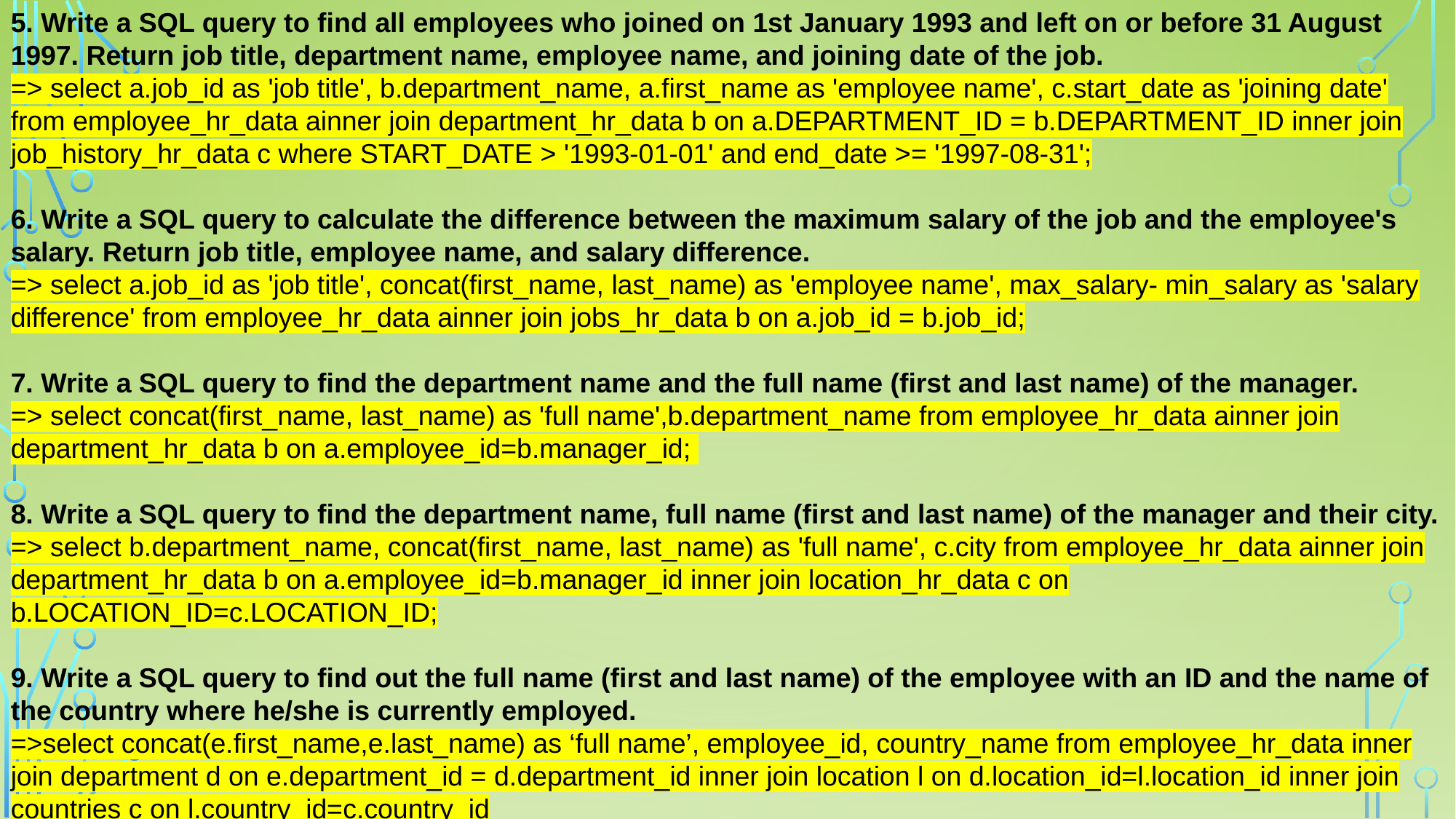

5. Write a SQL query to find all employees who joined on 1st January 1993 and left on or before 31 August 1997. Return job title, department name, employee name, and joining date of the job.
=> select a.job_id as 'job title', b.department_name, a.first_name as 'employee name', c.start_date as 'joining date' from employee_hr_data ainner join department_hr_data b on a.DEPARTMENT_ID = b.DEPARTMENT_ID inner join job_history_hr_data c where START_DATE > '1993-01-01' and end_date >= '1997-08-31';

6. Write a SQL query to calculate the difference between the maximum salary of the job and the employee's salary. Return job title, employee name, and salary difference.
=> select a.job_id as 'job title', concat(first_name, last_name) as 'employee name', max_salary- min_salary as 'salary difference' from employee_hr_data ainner join jobs_hr_data b on a.job_id = b.job_id;

7. Write a SQL query to find the department name and the full name (first and last name) of the manager.
=> select concat(first_name, last_name) as 'full name',b.department_name from employee_hr_data ainner join department_hr_data b on a.employee_id=b.manager_id;

8. Write a SQL query to find the department name, full name (first and last name) of the manager and their city.
=> select b.department_name, concat(first_name, last_name) as 'full name', c.city from employee_hr_data ainner join department_hr_data b on a.employee_id=b.manager_id inner join location_hr_data c on b.LOCATION_ID=c.LOCATION_ID;

9. Write a SQL query to find out the full name (first and last name) of the employee with an ID and the name of the country where he/she is currently employed.
=>select concat(e.first_name,e.last_name) as ‘full name’, employee_id, country_name from employee_hr_data inner join department d on e.department_id = d.department_id inner join location l on d.location_id=l.location_id inner join countries c on l.country_id=c.country_id